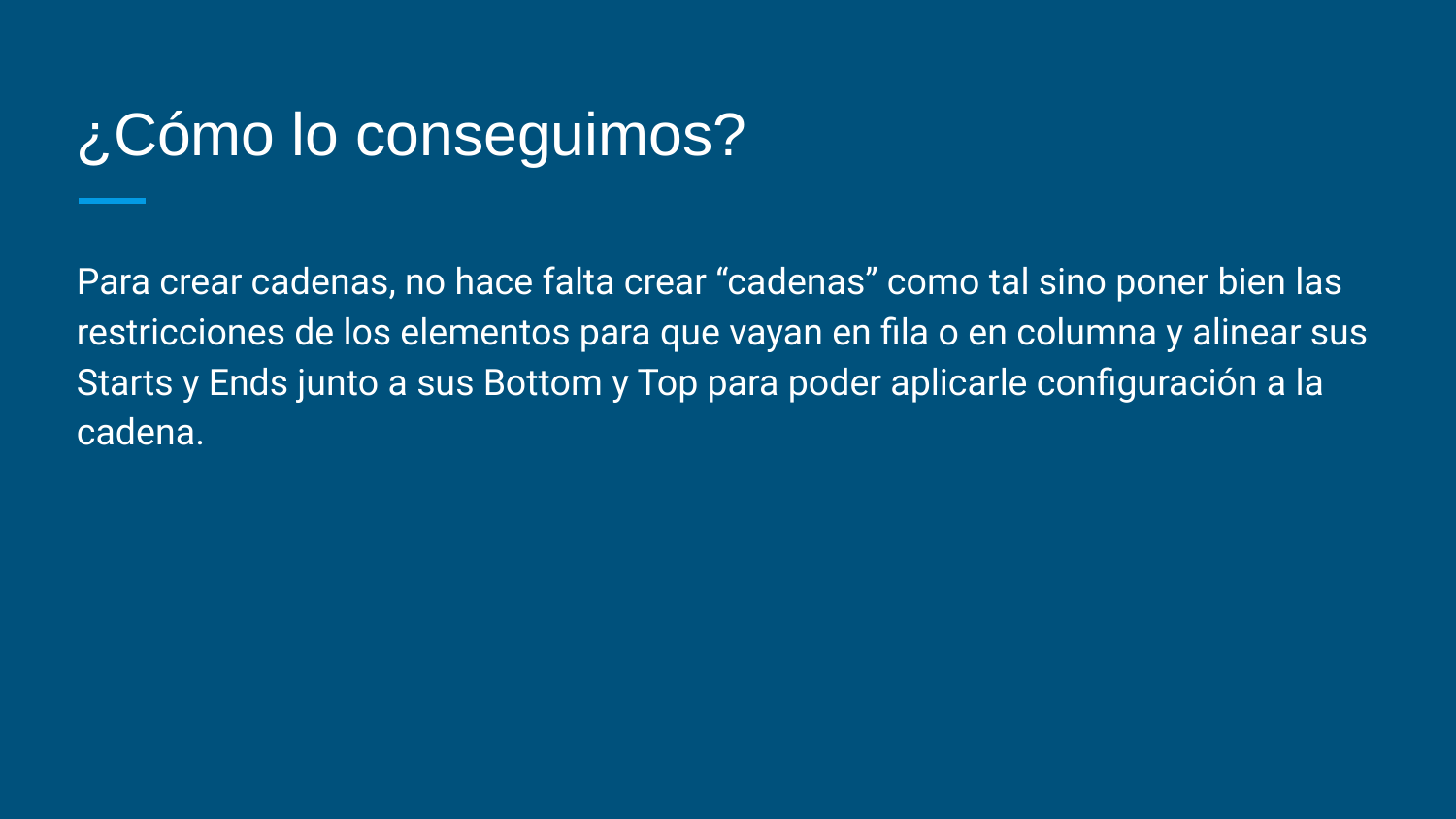

# ¿Cómo lo conseguimos?
Para crear cadenas, no hace falta crear “cadenas” como tal sino poner bien las restricciones de los elementos para que vayan en fila o en columna y alinear sus Starts y Ends junto a sus Bottom y Top para poder aplicarle configuración a la cadena.